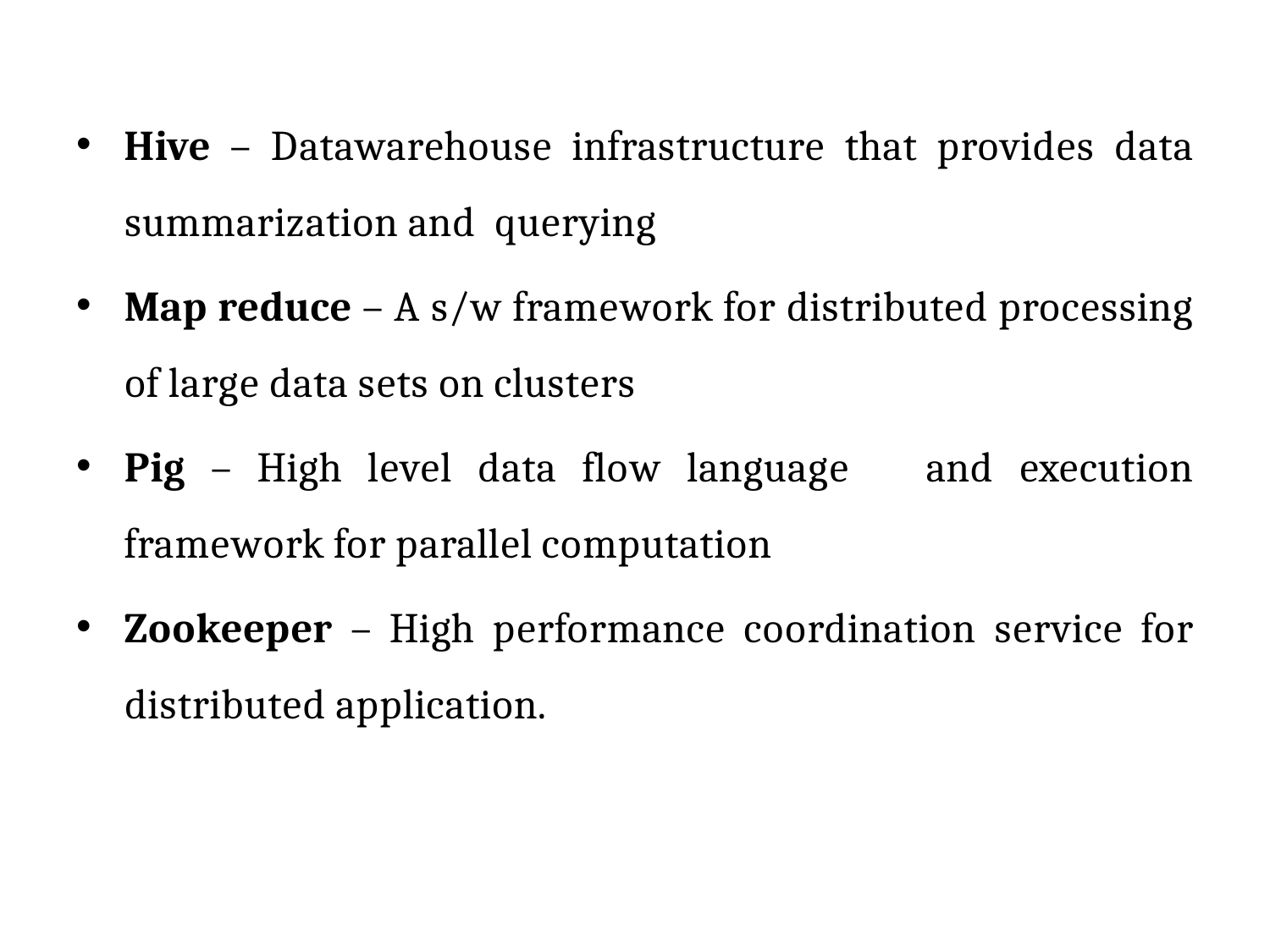

Hive – Datawarehouse infrastructure that provides data summarization and  querying
Map reduce – A s/w framework for distributed processing of large data sets on clusters
Pig – High level data flow language   and execution framework for parallel computation
Zookeeper – High performance coordination service for distributed application.